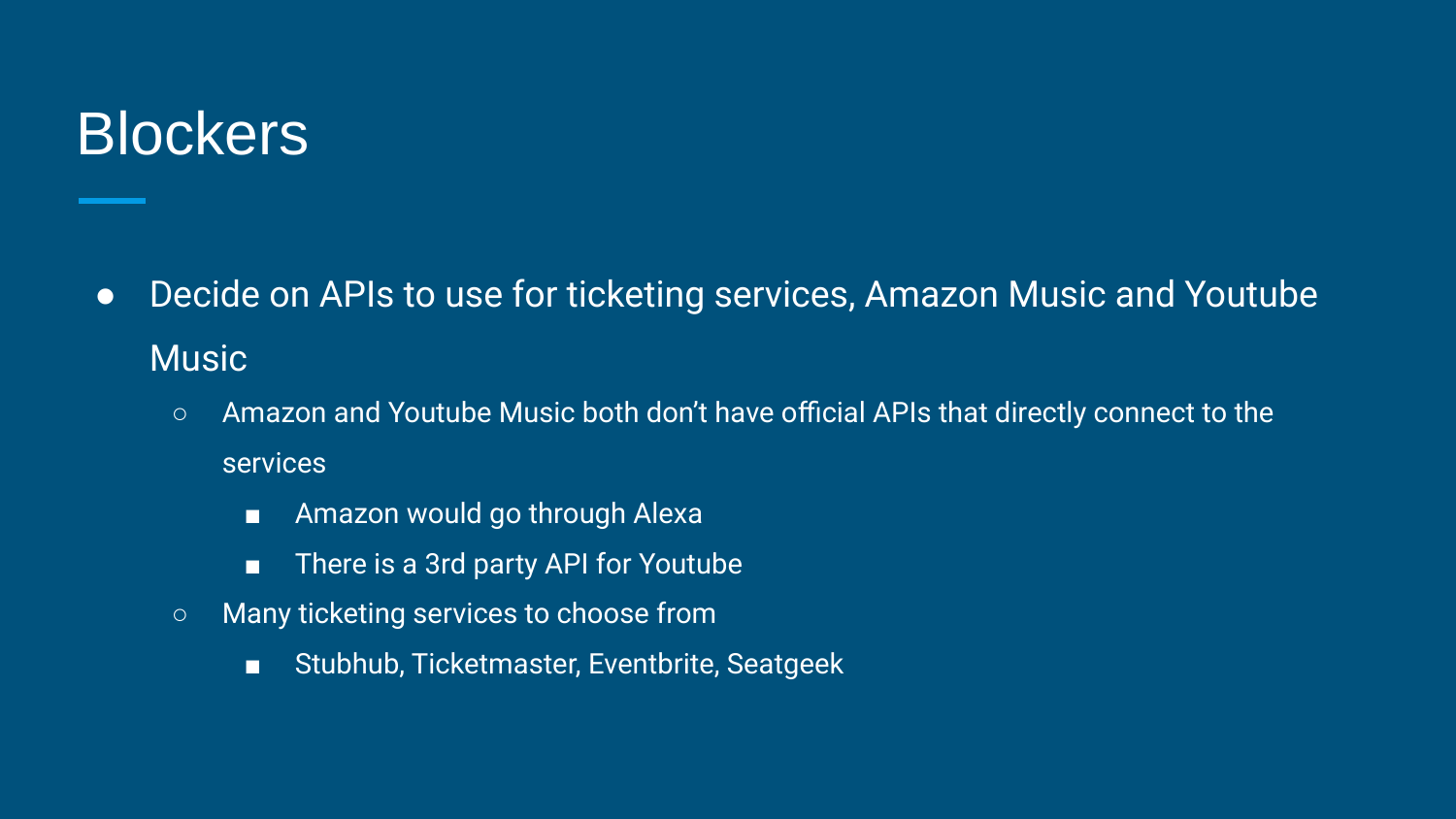

# Blockers
Decide on APIs to use for ticketing services, Amazon Music and Youtube Music
Amazon and Youtube Music both don’t have official APIs that directly connect to the services
Amazon would go through Alexa
There is a 3rd party API for Youtube
Many ticketing services to choose from
Stubhub, Ticketmaster, Eventbrite, Seatgeek